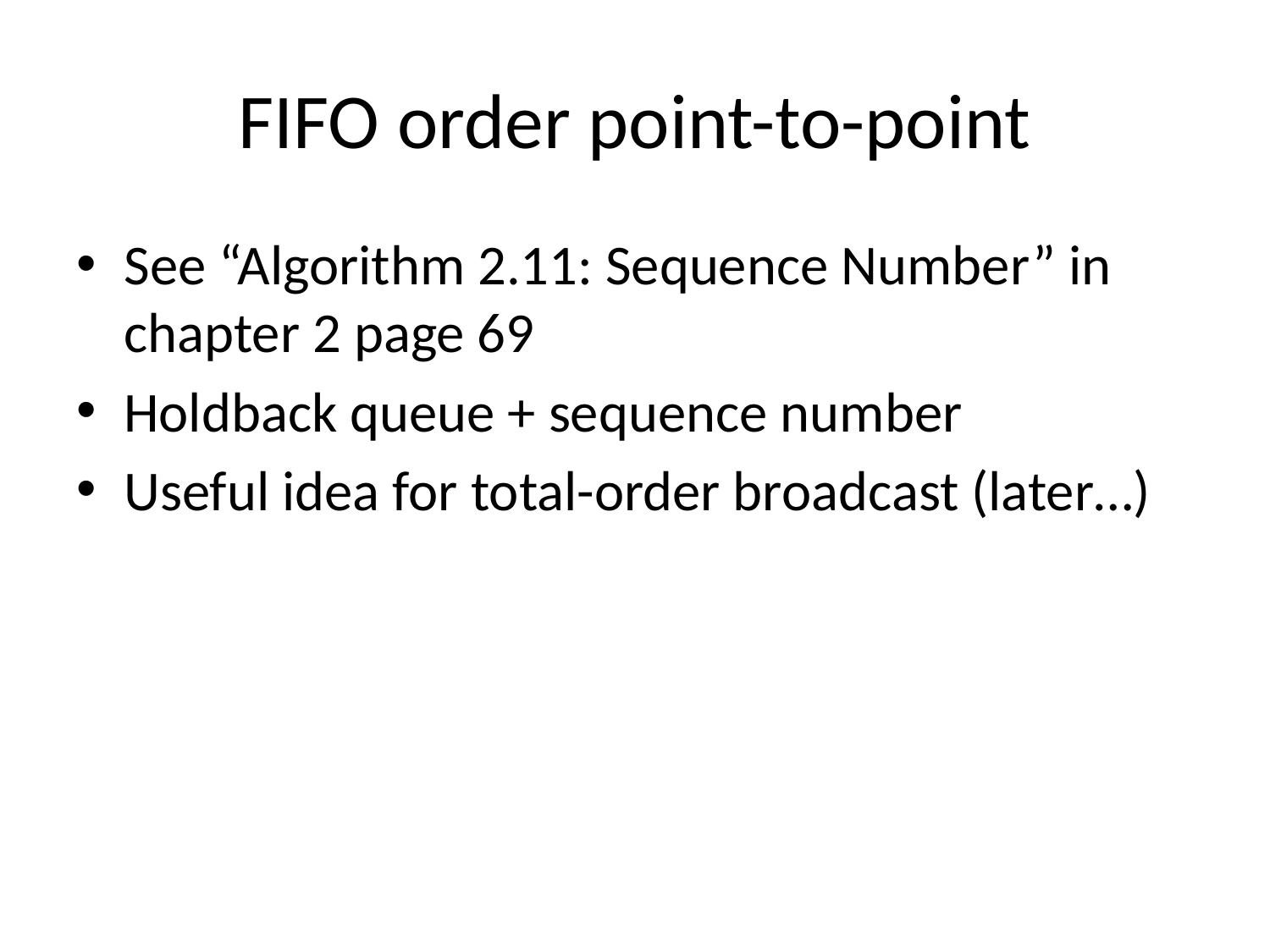

# FIFO order point-to-point
See “Algorithm 2.11: Sequence Number” in chapter 2 page 69
Holdback queue + sequence number
Useful idea for total-order broadcast (later…)